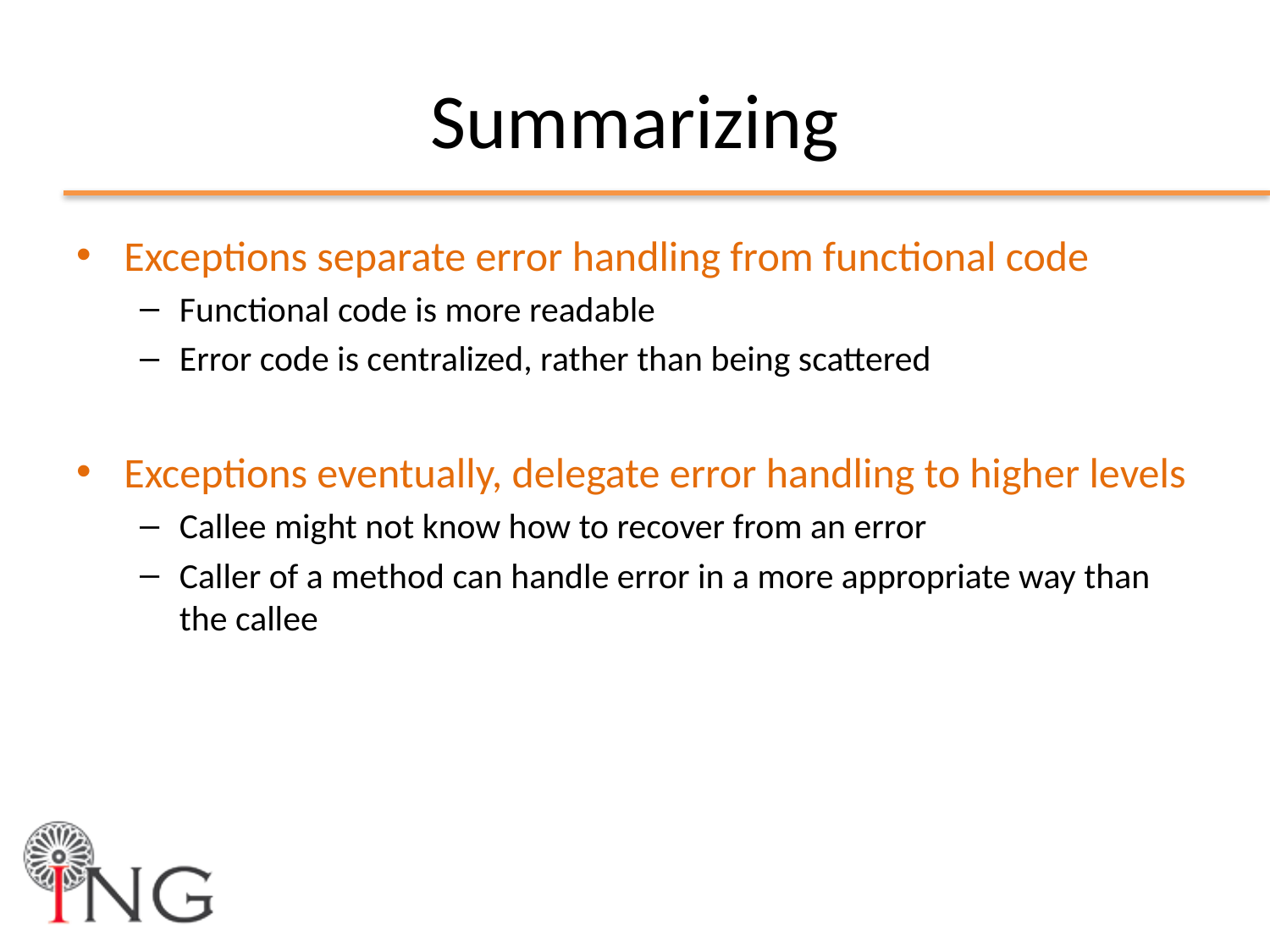

# Summarizing
Exceptions separate error handling from functional code
Functional code is more readable
Error code is centralized, rather than being scattered

Exceptions eventually, delegate error handling to higher levels
Callee might not know how to recover from an error
Caller of a method can handle error in a more appropriate way than the callee